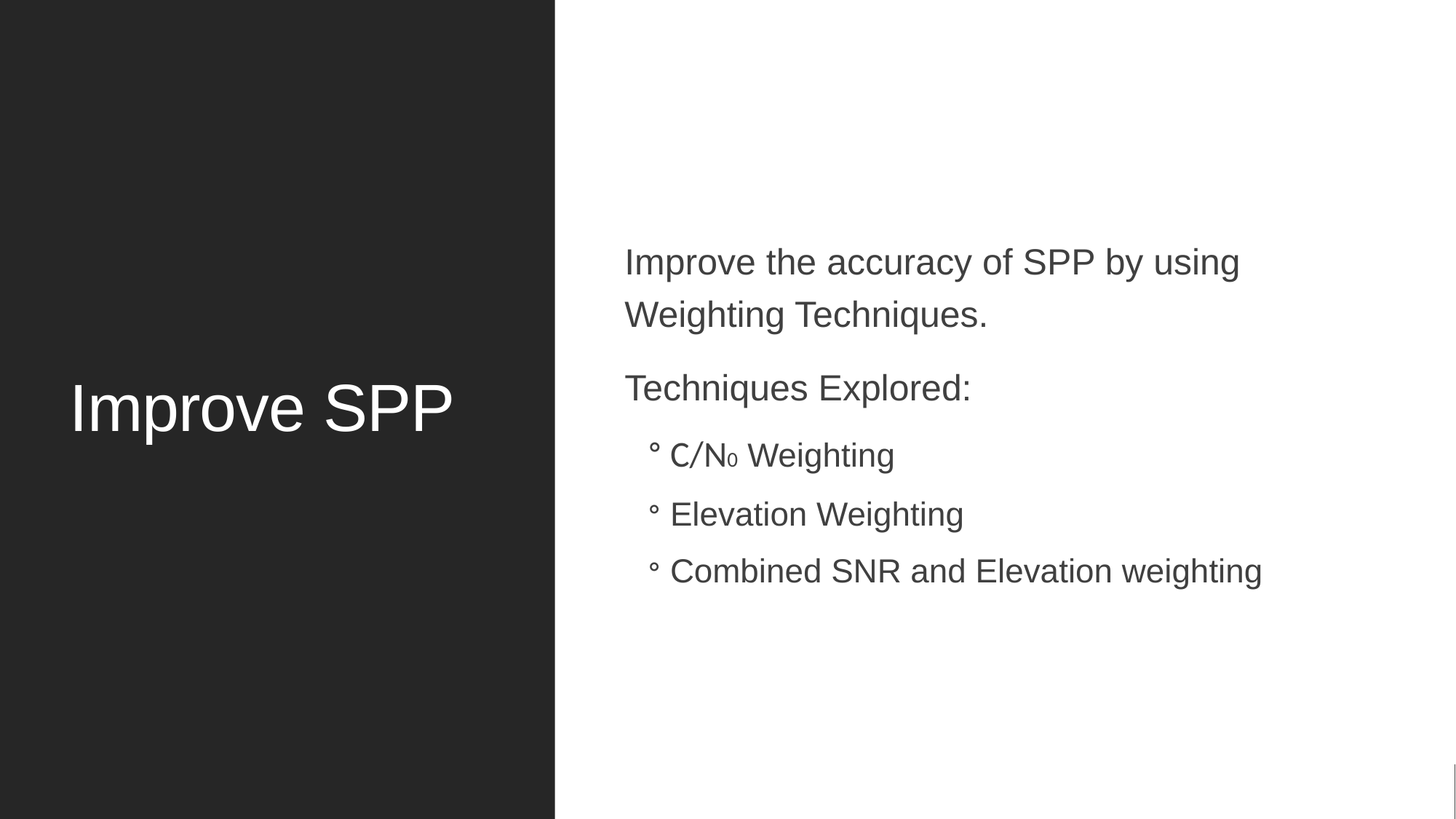

# Improve SPP
Improve the accuracy of SPP by using Weighting Techniques.
Techniques Explored:
C/N0 Weighting
Elevation Weighting
Combined SNR and Elevation weighting